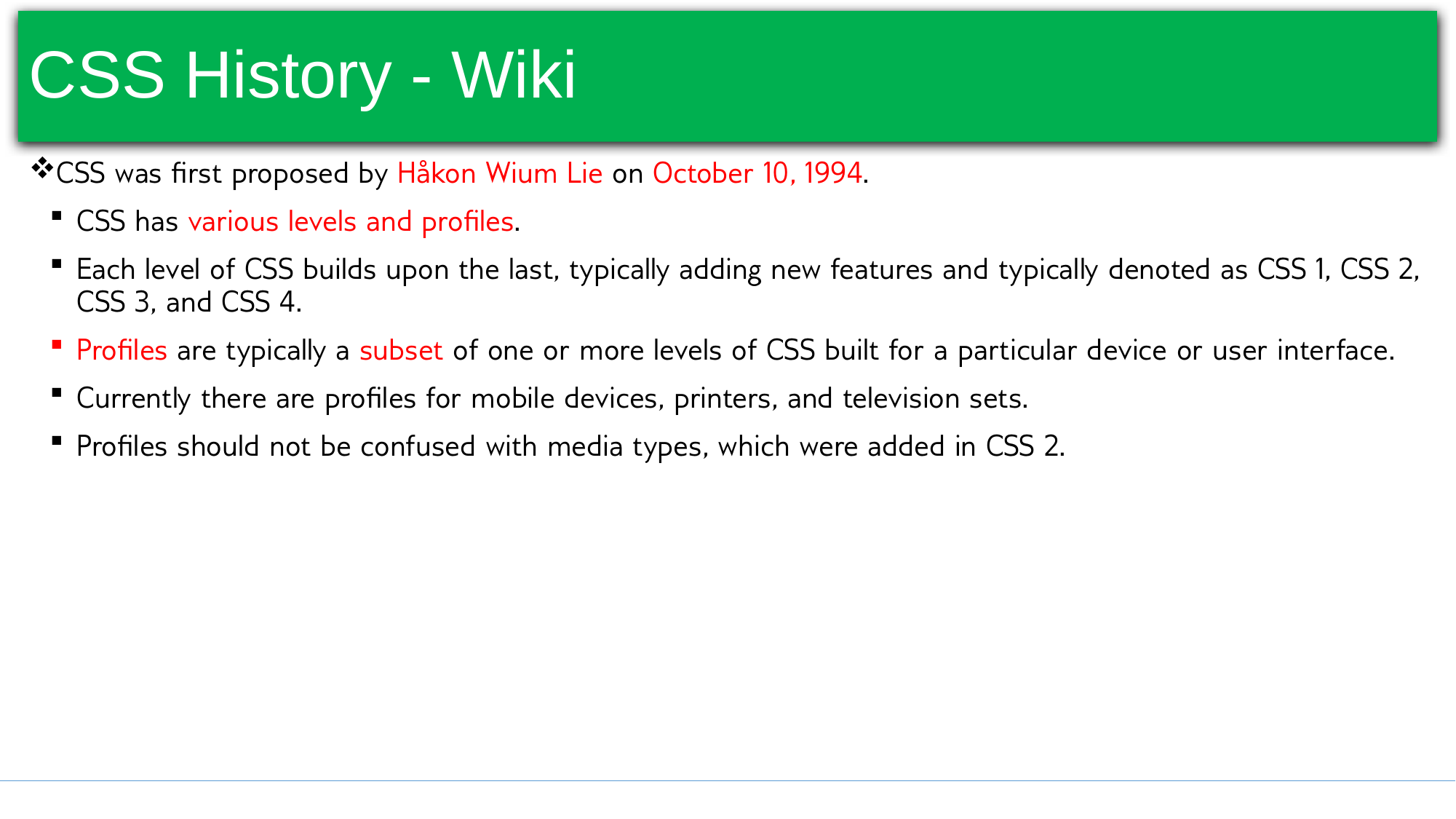

# CSS History - Wiki
CSS was first proposed by Håkon Wium Lie on October 10, 1994.
CSS has various levels and profiles.
Each level of CSS builds upon the last, typically adding new features and typically denoted as CSS 1, CSS 2, CSS 3, and CSS 4.
Profiles are typically a subset of one or more levels of CSS built for a particular device or user interface.
Currently there are profiles for mobile devices, printers, and television sets.
Profiles should not be confused with media types, which were added in CSS 2.